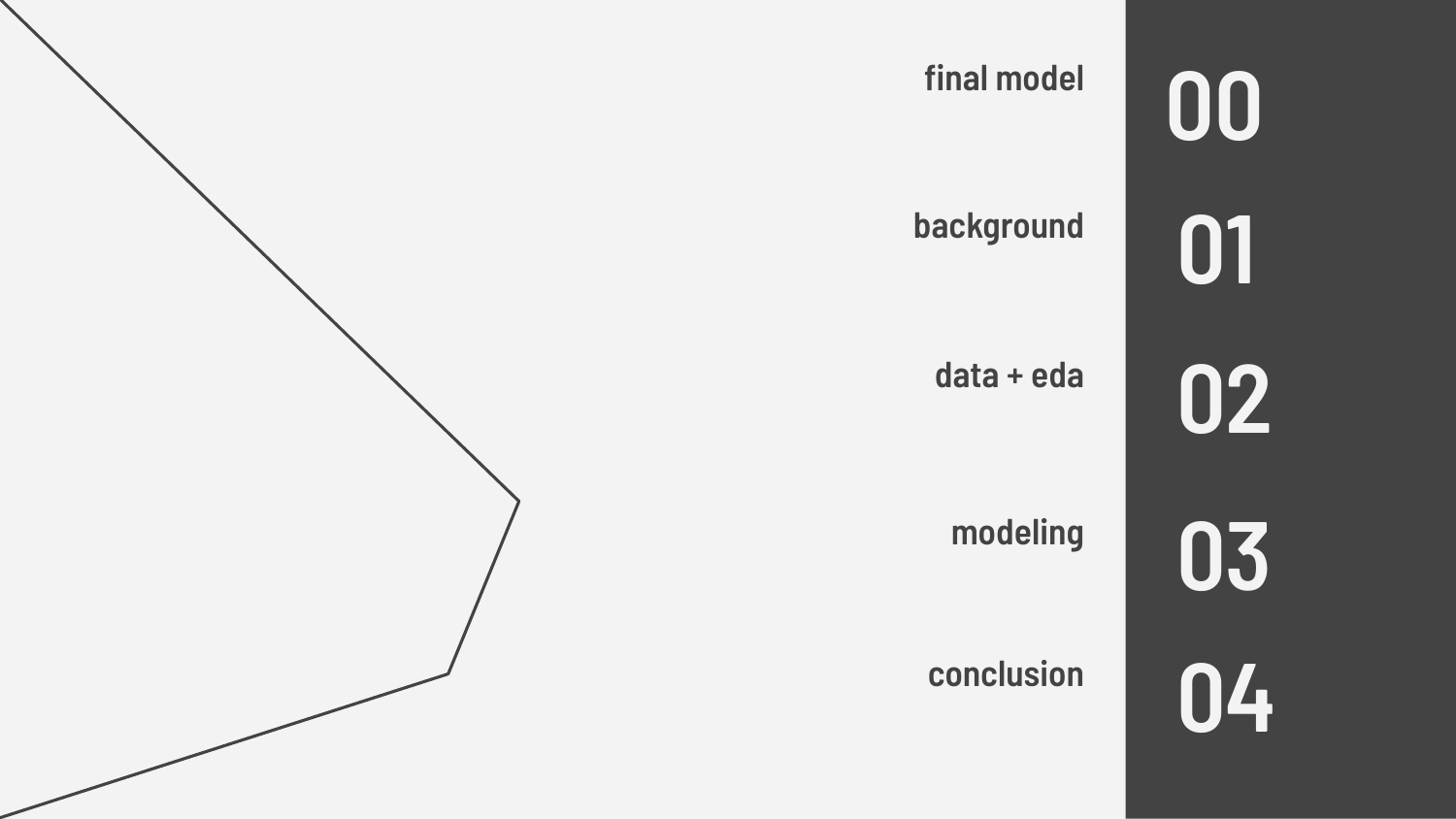

# final model
00

01
background

02
data + eda

03
modeling

04
conclusion